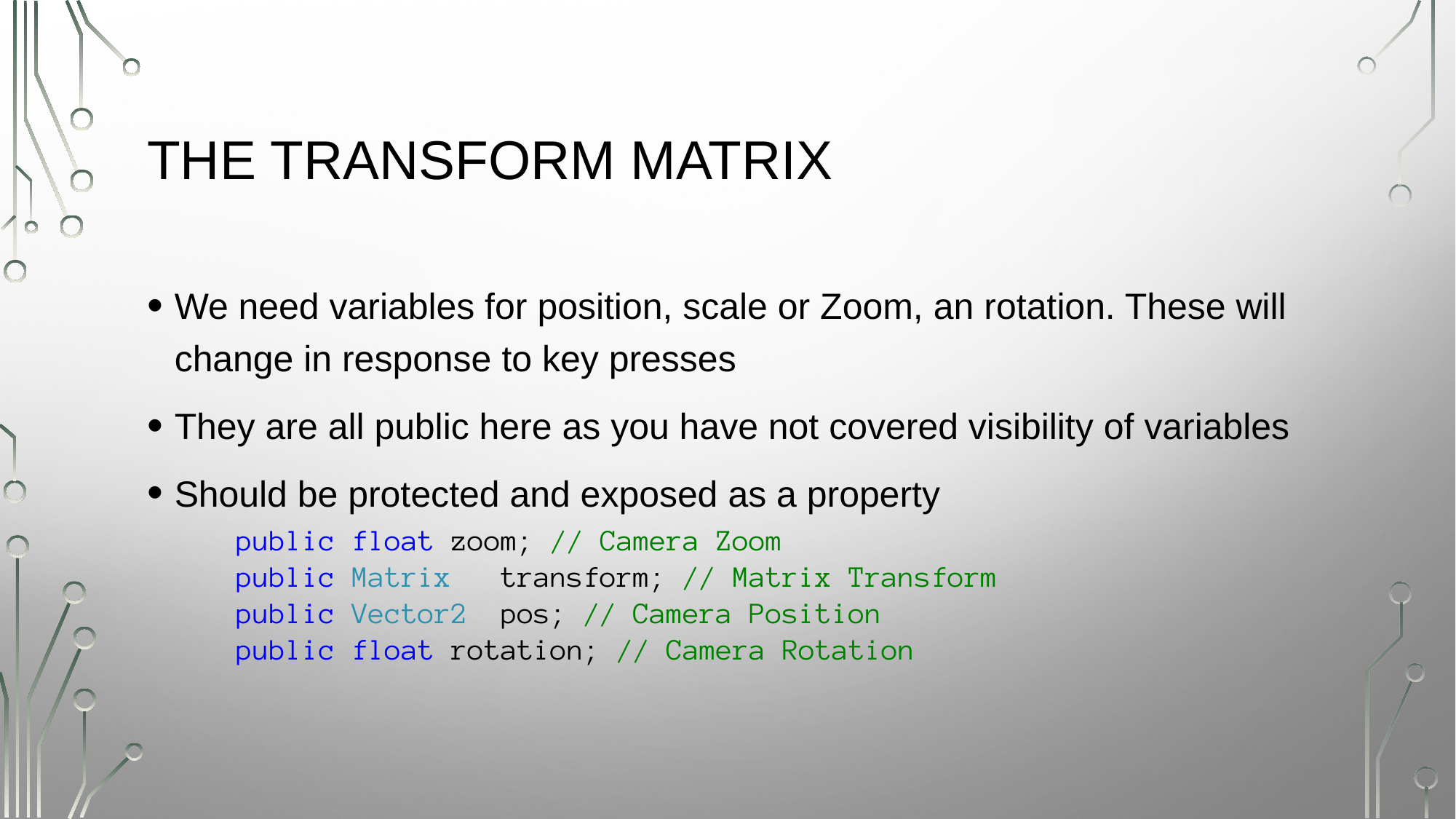

# The transform matrix
We need variables for position, scale or Zoom, an rotation. These will change in response to key presses
They are all public here as you have not covered visibility of variables
Should be protected and exposed as a property
public float zoom; // Camera Zoom
public Matrix   transform; // Matrix Transform
public Vector2  pos; // Camera Position
public float rotation; // Camera Rotation